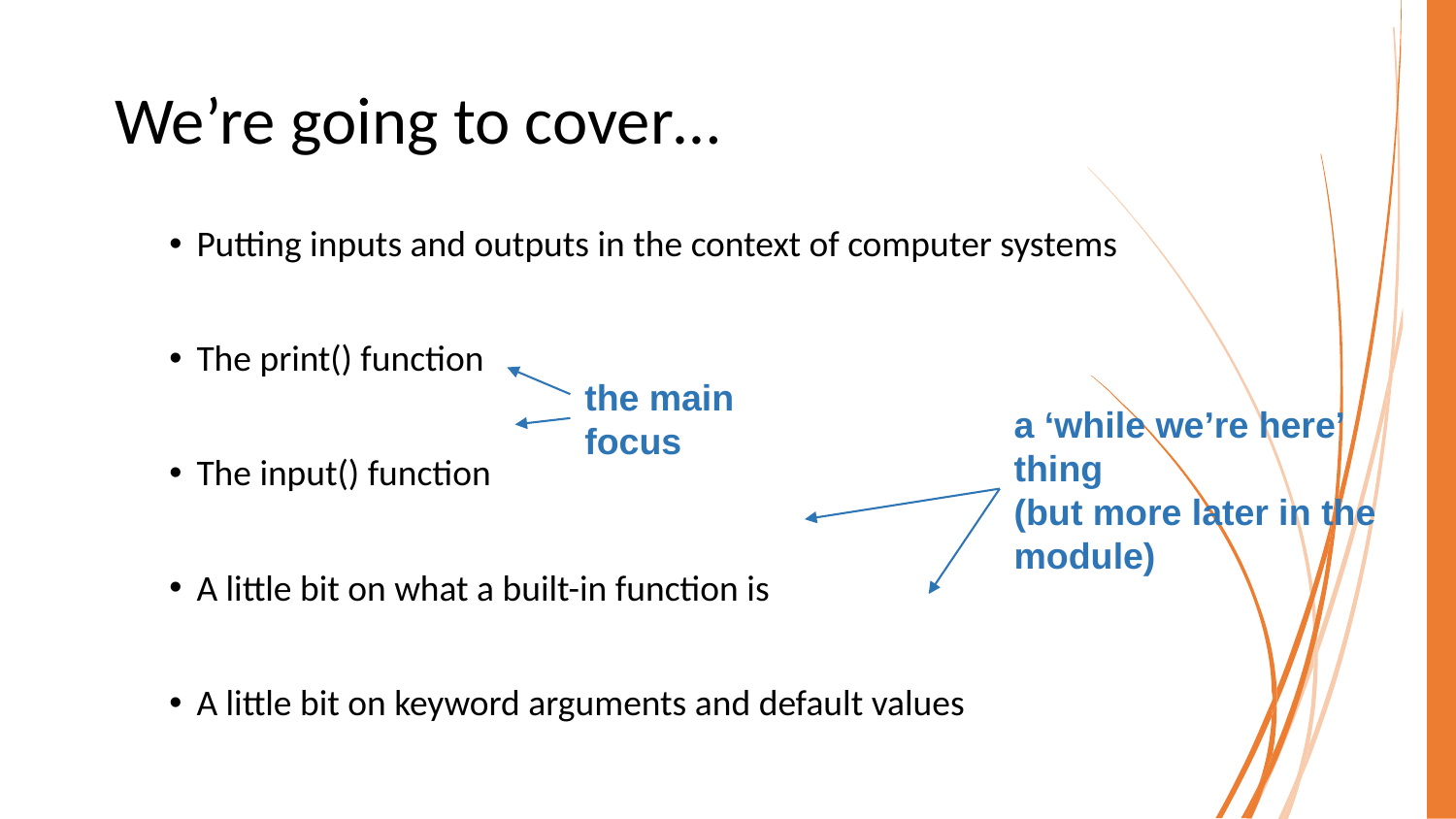

# We’re going to cover…
Putting inputs and outputs in the context of computer systems

The print() function

The input() function

A little bit on what a built-in function is

A little bit on keyword arguments and default values
the main focus
a ‘while we’re here’ thing
(but more later in the module)
COMP40003 Software Development and Application Modelling | Email: p.c.windridge@staffs.ac.uk
2